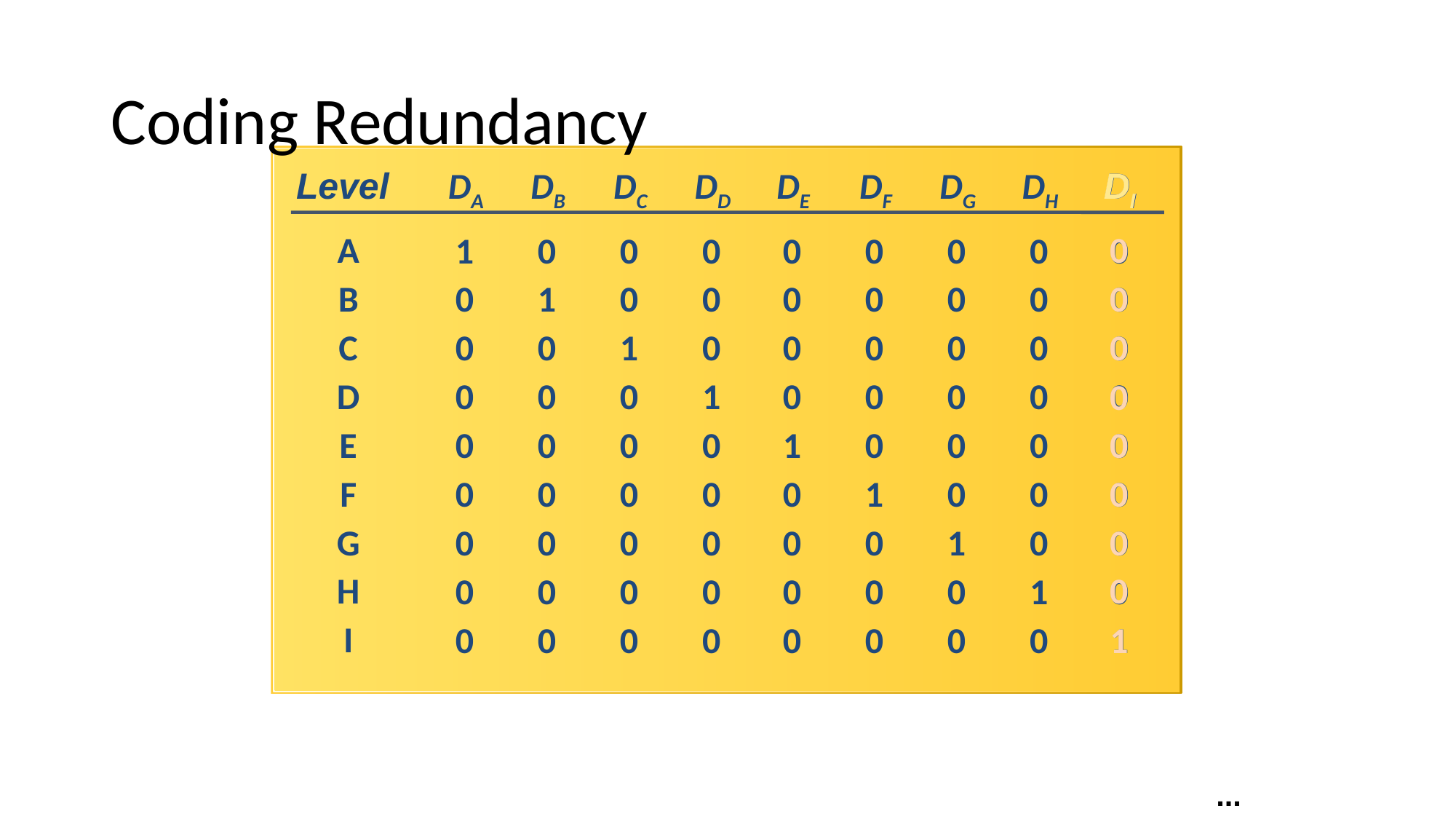

# Coding Redundancy

DI
Level
	DA	DB	DC	DD	DE	DF	DG	DH
DI
0
0
0
0
0
0
0
0
1

A
0
		1	0	0	0	0	0	0	0
B
0
		0	1	0	0	0	0	0	0
C
0
		0	0	1	0	0	0	0	0
D
		0	0	0	1	0	0	0	0
0
E
0
		0	0	0	0	1	0	0	0
F
0
		0	0	0	0	0	1	0	0
G
0
		0	0	0	0	0	0	1	0
H
0
		0	0	0	0	0	0	0	1
I
		0	0	0	0	0	0	0	0
1
...